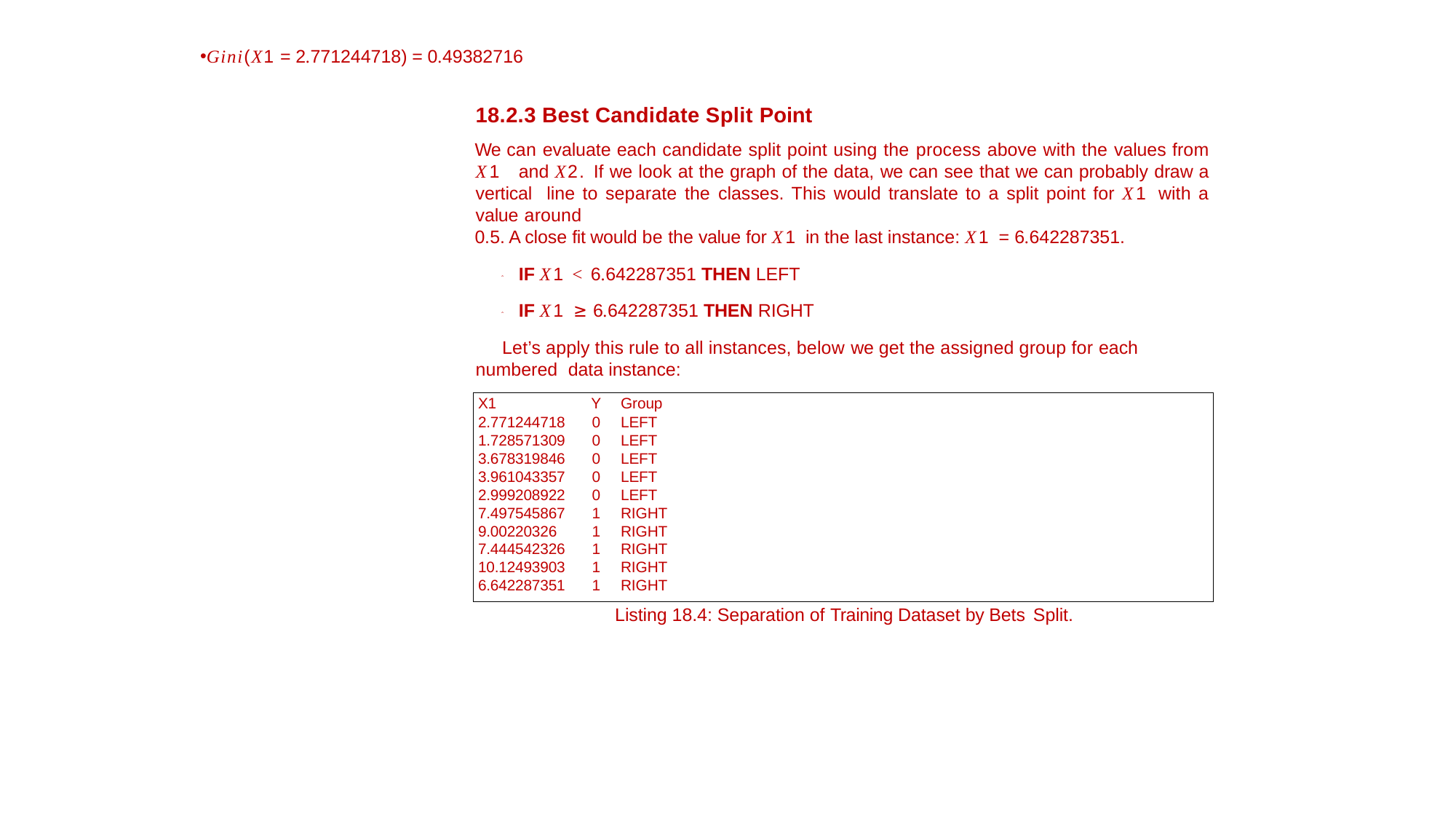

#
Gini(X1 = 2.771244718) = 0.49382716
18.2.3 Best Candidate Split Point
We can evaluate each candidate split point using the process above with the values from X1  and X2. If we look at the graph of the data, we can see that we can probably draw a vertical  line to separate the classes. This would translate to a split point for X1 with a value around
0.5. A close fit would be the value for X1 in the last instance: X1 = 6.642287351.
ˆ IF X1 < 6.642287351 THEN LEFT
ˆ IF X1 ≥ 6.642287351 THEN RIGHT
Let’s apply this rule to all instances, below we get the assigned group for each numbered  data instance:
| X1 | Y | Group |
| --- | --- | --- |
| 2.771244718 | 0 | LEFT |
| 1.728571309 | 0 | LEFT |
| 3.678319846 | 0 | LEFT |
| 3.961043357 | 0 | LEFT |
| 2.999208922 | 0 | LEFT |
| 7.497545867 | 1 | RIGHT |
| 9.00220326 | 1 | RIGHT |
| 7.444542326 | 1 | RIGHT |
| 10.12493903 | 1 | RIGHT |
| 6.642287351 | 1 | RIGHT |
|  |  | Listing 18.4: Separation of Training Dataset by Bets Split. |